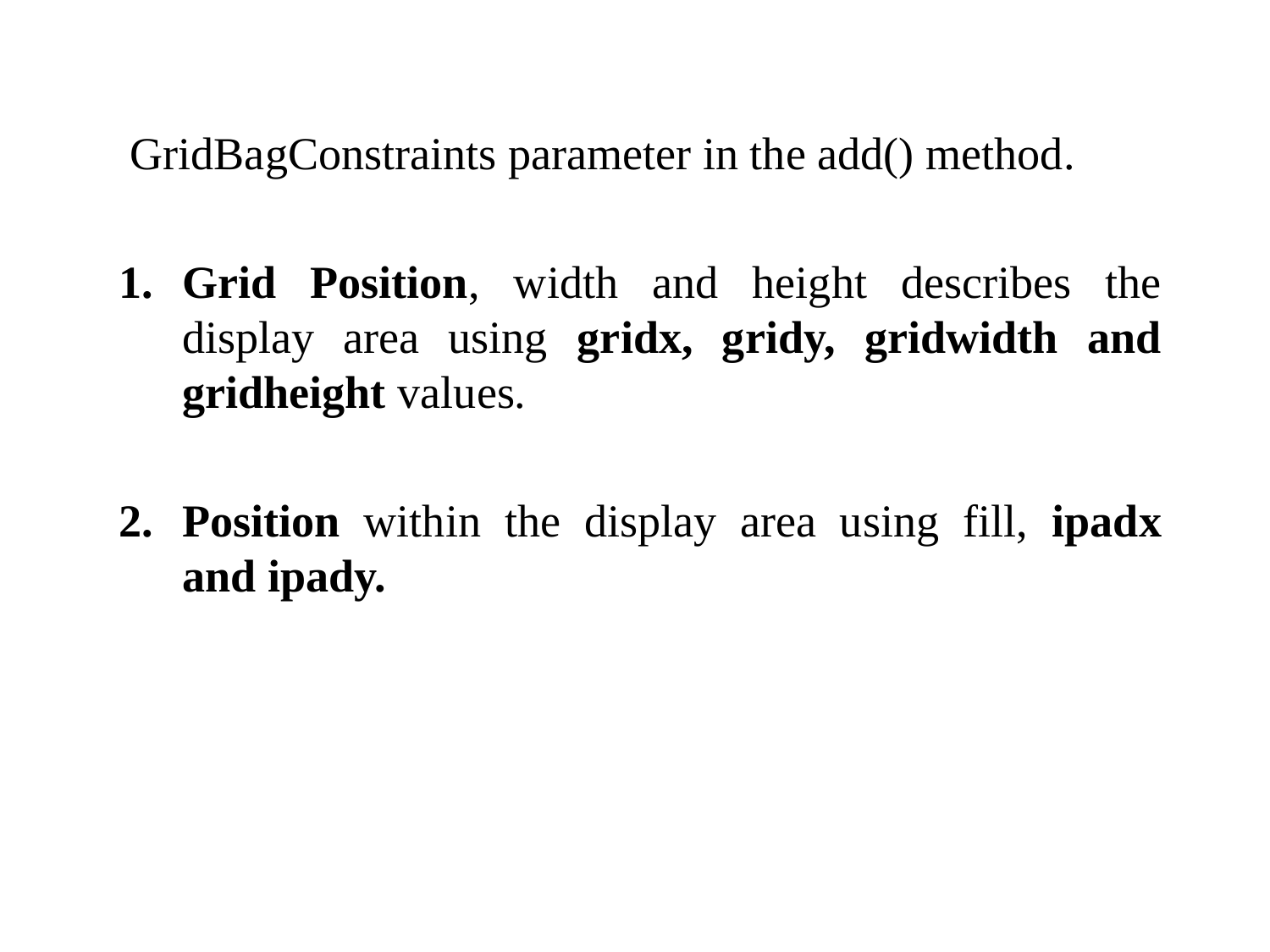

GridBagConstraints parameter in the add() method.

Grid Position, width and height describes the display area using gridx, gridy, gridwidth and gridheight values.

Position within the display area using fill, ipadx and ipady.